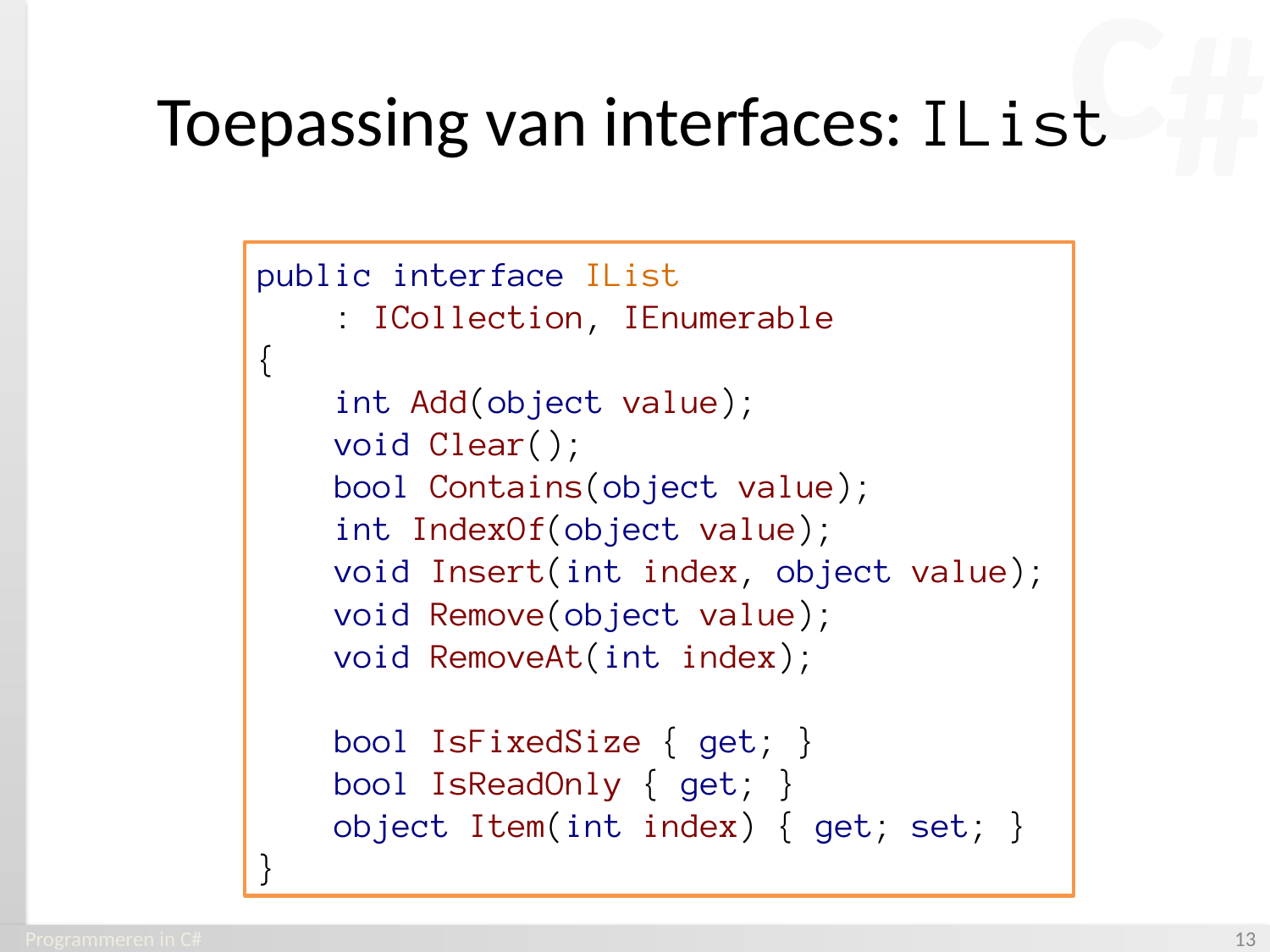

# Toepassing van interfaces: IList
public interface IList
    : ICollection, IEnumerable
{
    int Add(object value);
    void Clear();
    bool Contains(object value);
    int IndexOf(object value);
    void Insert(int index, object value);
    void Remove(object value);
    void RemoveAt(int index);
    bool IsFixedSize { get; }
    bool IsReadOnly { get; }
    object Item(int index) { get; set; }
}
Programmeren in C#
13